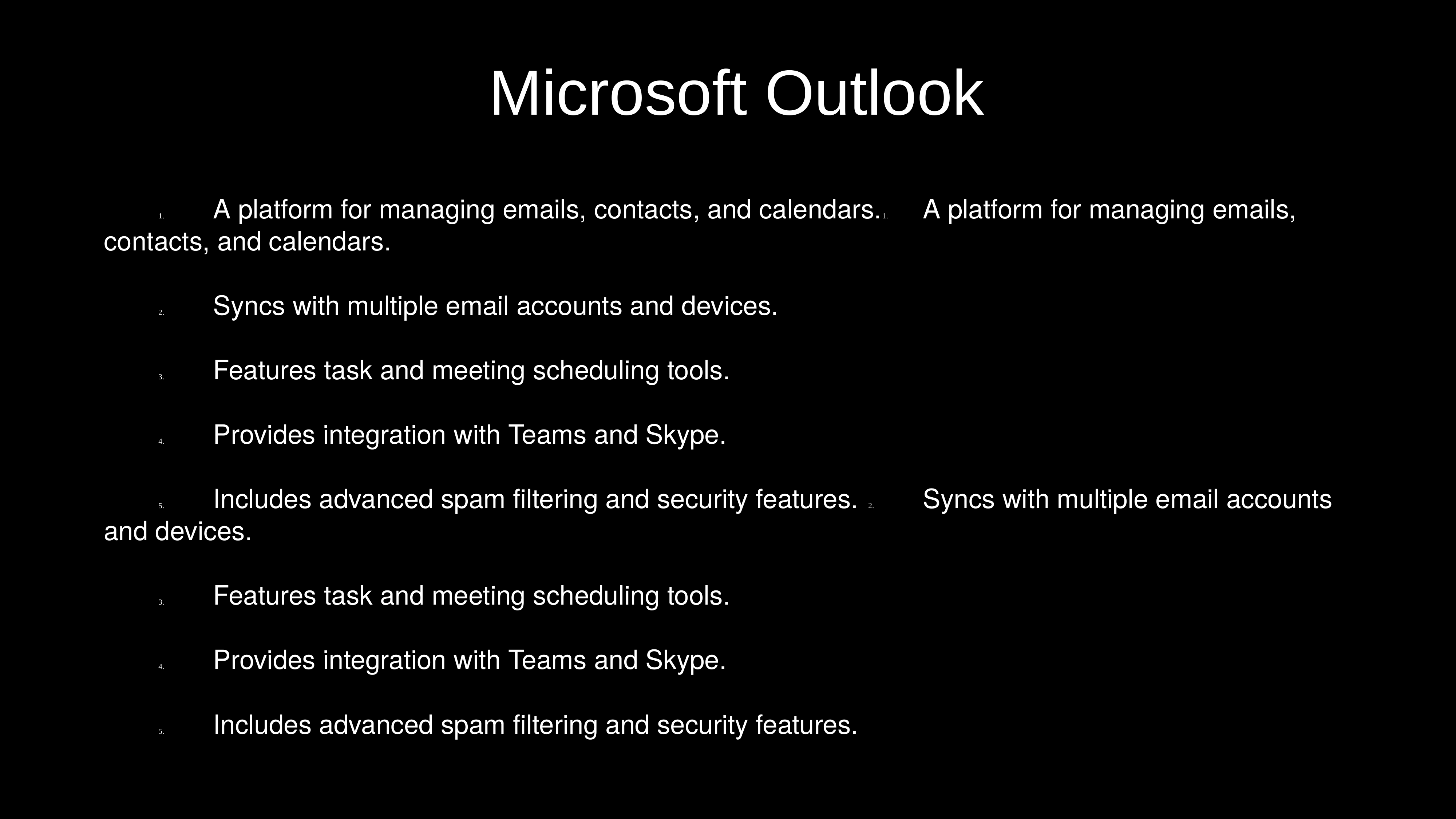

# Microsoft Outlook
	1.	A platform for managing emails, contacts, and calendars.1.	A platform for managing emails, contacts, and calendars.
	2.	Syncs with multiple email accounts and devices.
	3.	Features task and meeting scheduling tools.
	4.	Provides integration with Teams and Skype.
	5.	Includes advanced spam filtering and security features.	2.	Syncs with multiple email accounts and devices.
	3.	Features task and meeting scheduling tools.
	4.	Provides integration with Teams and Skype.
	5.	Includes advanced spam filtering and security features.